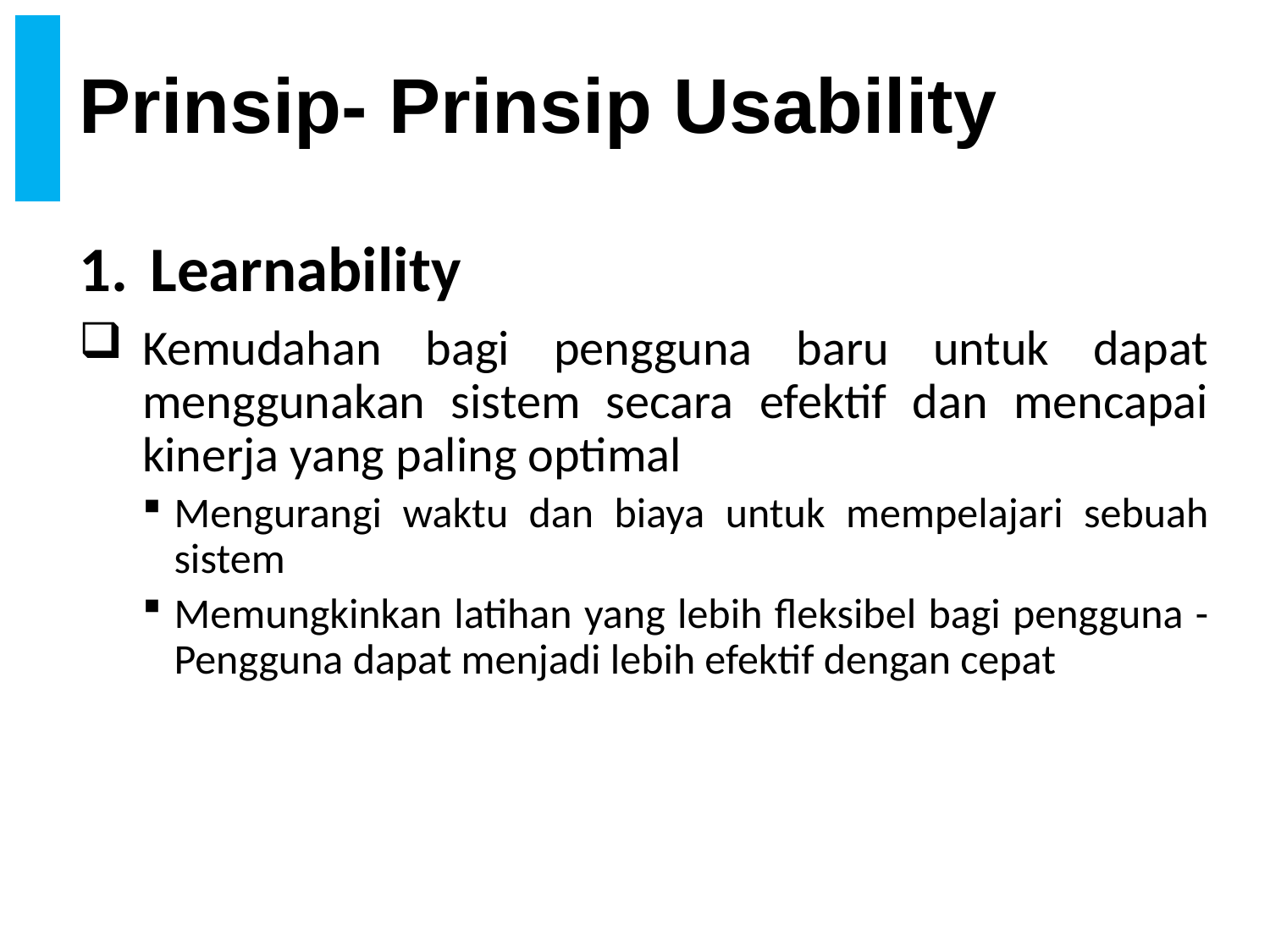

# Prinsip- Prinsip Usability
Learnability
Kemudahan bagi pengguna baru untuk dapat menggunakan sistem secara efektif dan mencapai kinerja yang paling optimal
Mengurangi waktu dan biaya untuk mempelajari sebuah sistem
Memungkinkan latihan yang lebih fleksibel bagi pengguna - Pengguna dapat menjadi lebih efektif dengan cepat